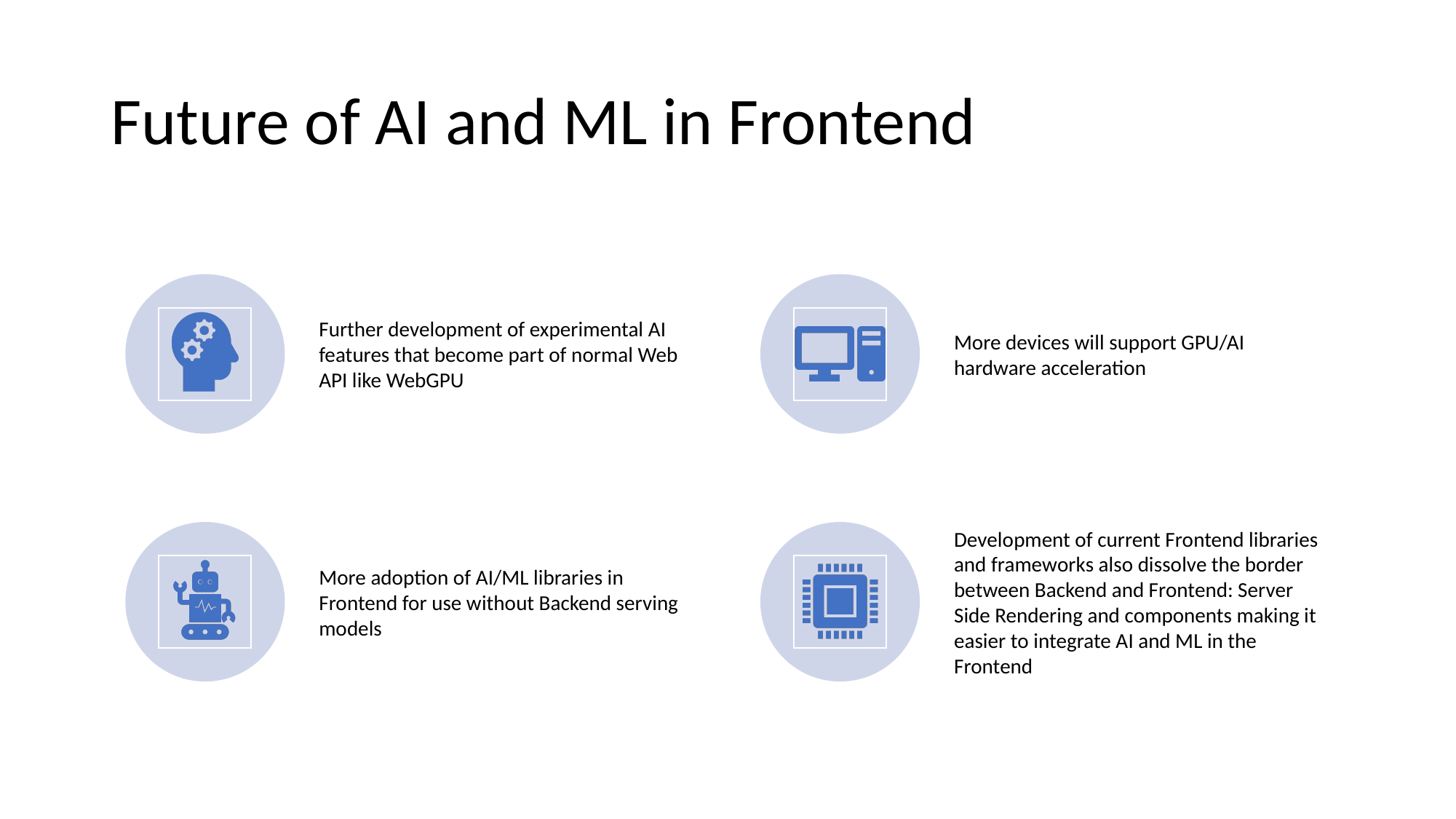

# Future of AI and ML in Frontend
Further development of experimental AI features that become part of normal Web API like WebGPU
More devices will support GPU/AI hardware acceleration
More adoption of AI/ML libraries in Frontend for use without Backend serving models
Development of current Frontend libraries and frameworks also dissolve the border between Backend and Frontend: Server Side Rendering and components making it easier to integrate AI and ML in the Frontend